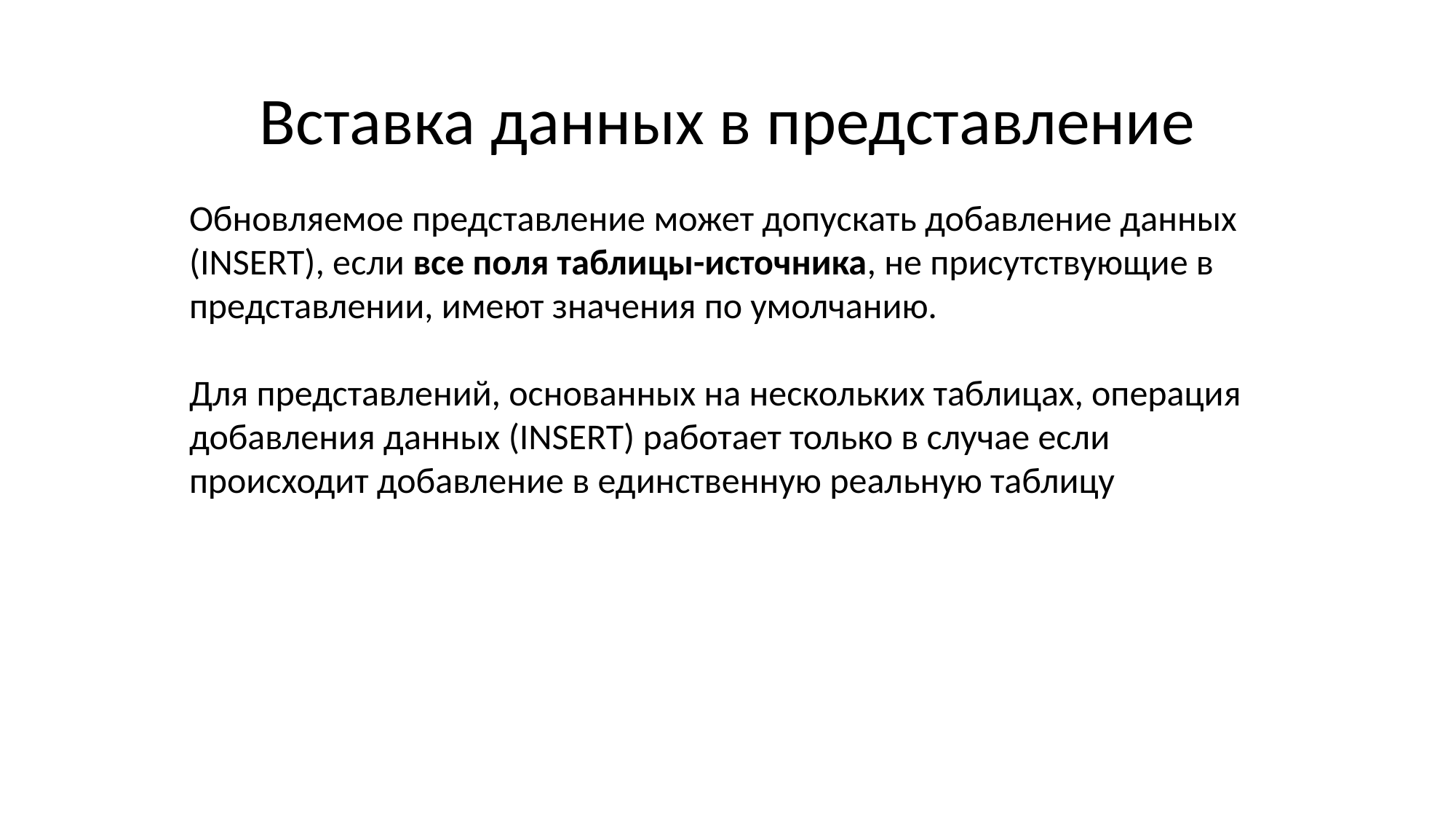

# Вставка данных в представление
Обновляемое представление может допускать добавление данных (INSERT), если все поля таблицы-источника, не присутствующие в представлении, имеют значения по умолчанию.

Для представлений, основанных на нескольких таблицах, операция добавления данных (INSERT) работает только в случае если происходит добавление в единственную реальную таблицу